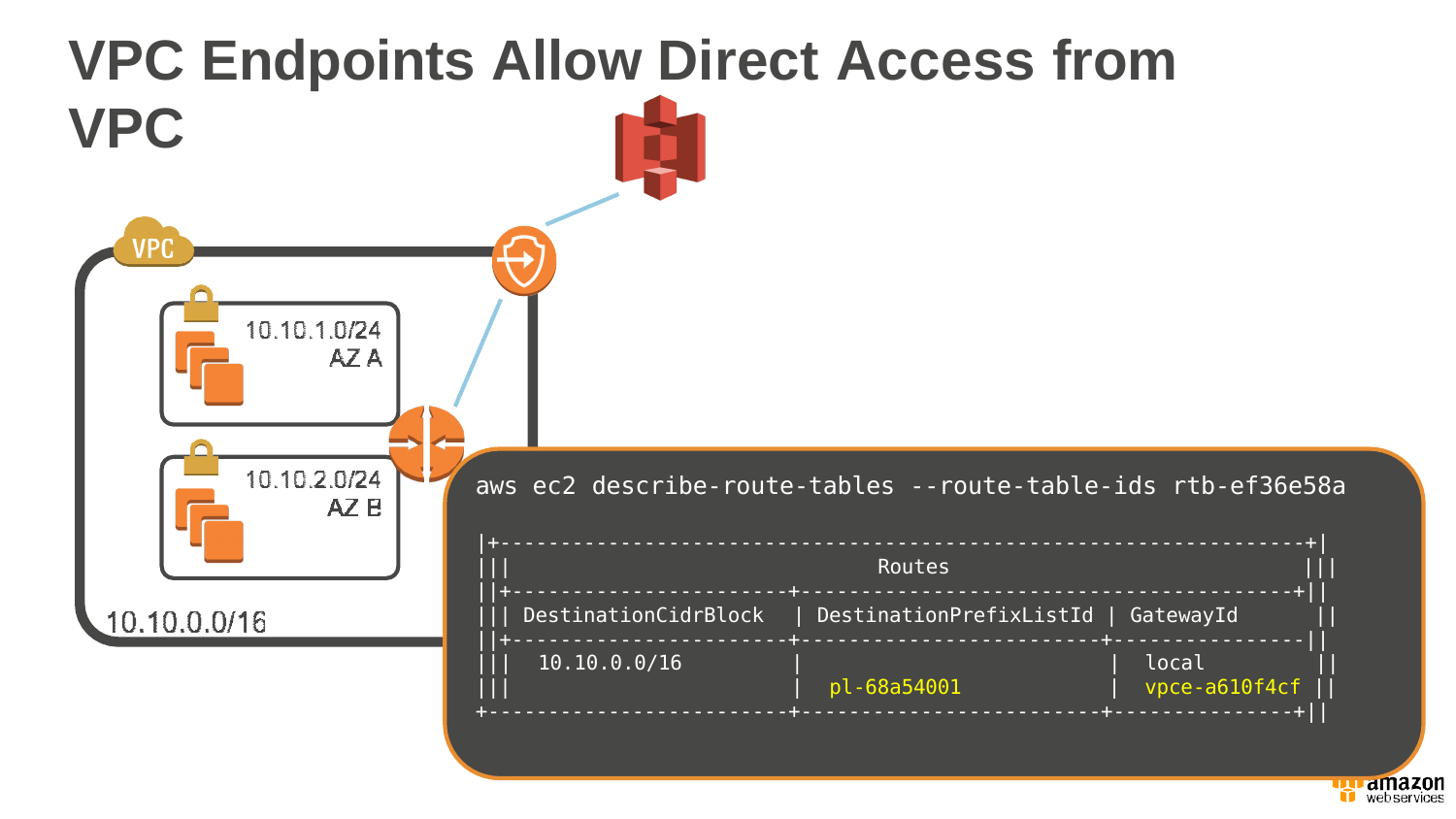

# VPC Endpoints Allow Direct Access from VPC

aws ec2 describe-route-tables --route-table-ids rtb-ef36e58a

|+-------------------------------------------------------------------+|
|||	Routes	|||
||+-----------------------+-----------------------------------------+||
||| DestinationCidrBlock	| DestinationPrefixListId | GatewayId	||
||+-----------------------+-------------------------+----------------||

|||	10.10.0.0/16
|||
|	|	local	||
|	pl-68a54001	|	vpce-a610f4cf ||
+-------------------------+-------------------------+---------------+||